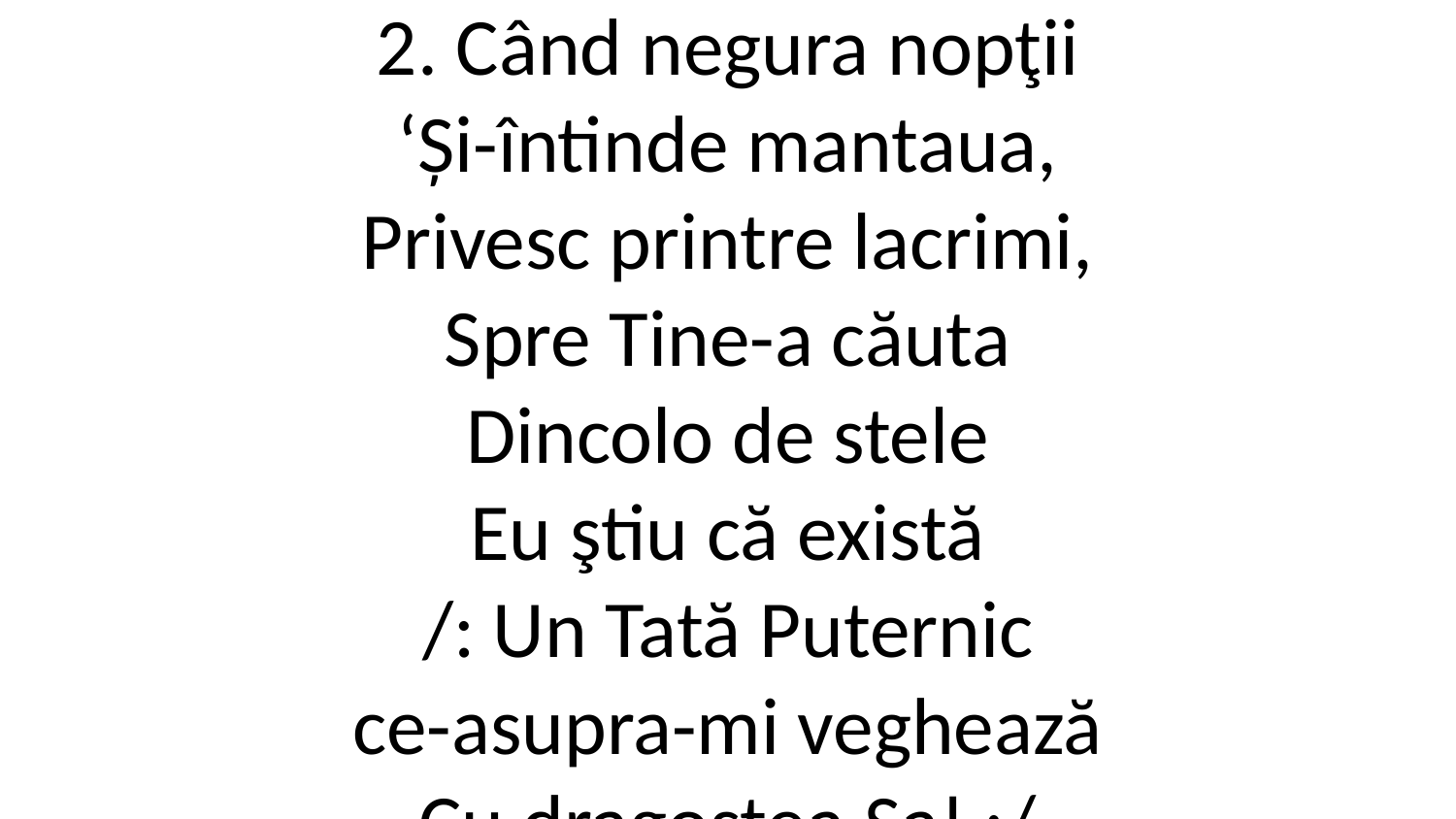

2. Când negura nopţii
‘Și-întinde mantaua,
Privesc printre lacrimi,
Spre Tine-a căuta
Dincolo de stele
Eu ştiu că există
/: Un Tată Puternic
ce-asupra-mi veghează
Cu dragostea Sa! :/